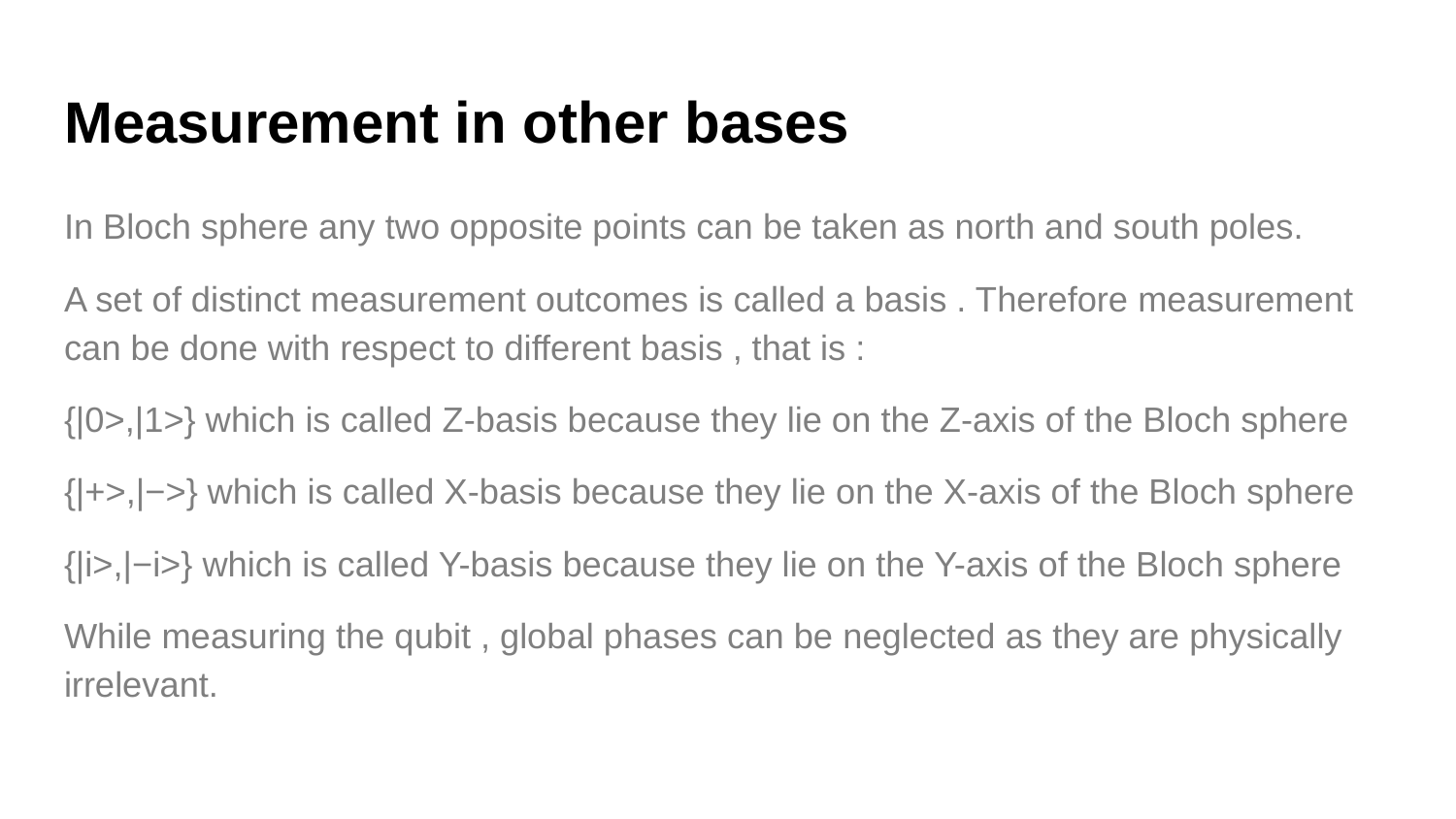

# Measurement in other bases
In Bloch sphere any two opposite points can be taken as north and south poles.
A set of distinct measurement outcomes is called a basis . Therefore measurement can be done with respect to different basis , that is :
{|0>,|1>} which is called Z-basis because they lie on the Z-axis of the Bloch sphere
{|+>,|−>} which is called X-basis because they lie on the X-axis of the Bloch sphere
{|i>,|−i>} which is called Y-basis because they lie on the Y-axis of the Bloch sphere
While measuring the qubit , global phases can be neglected as they are physically irrelevant.